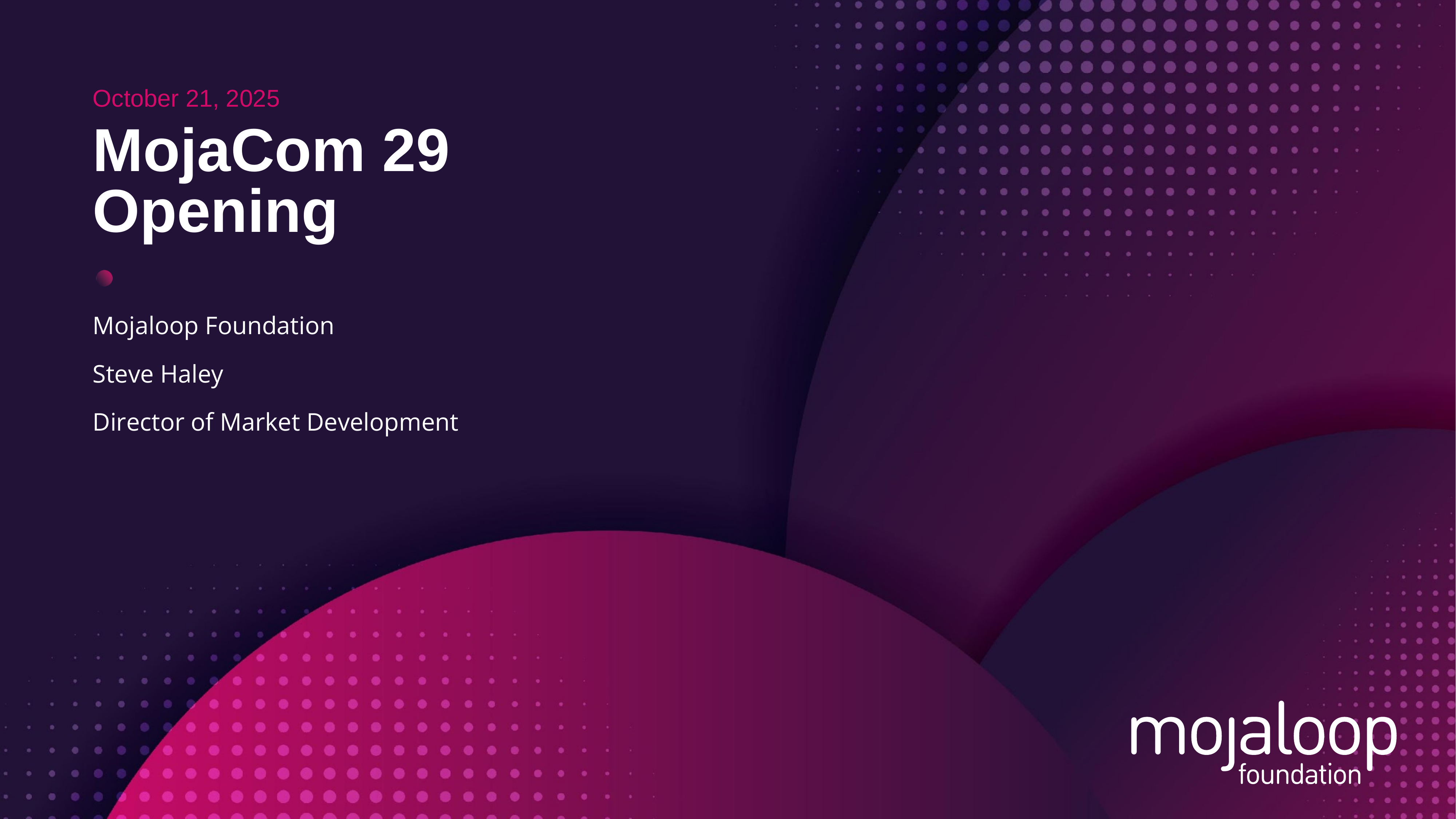

October 21, 2025
# MojaCom 29 Opening
Mojaloop Foundation
Steve Haley
Director of Market Development